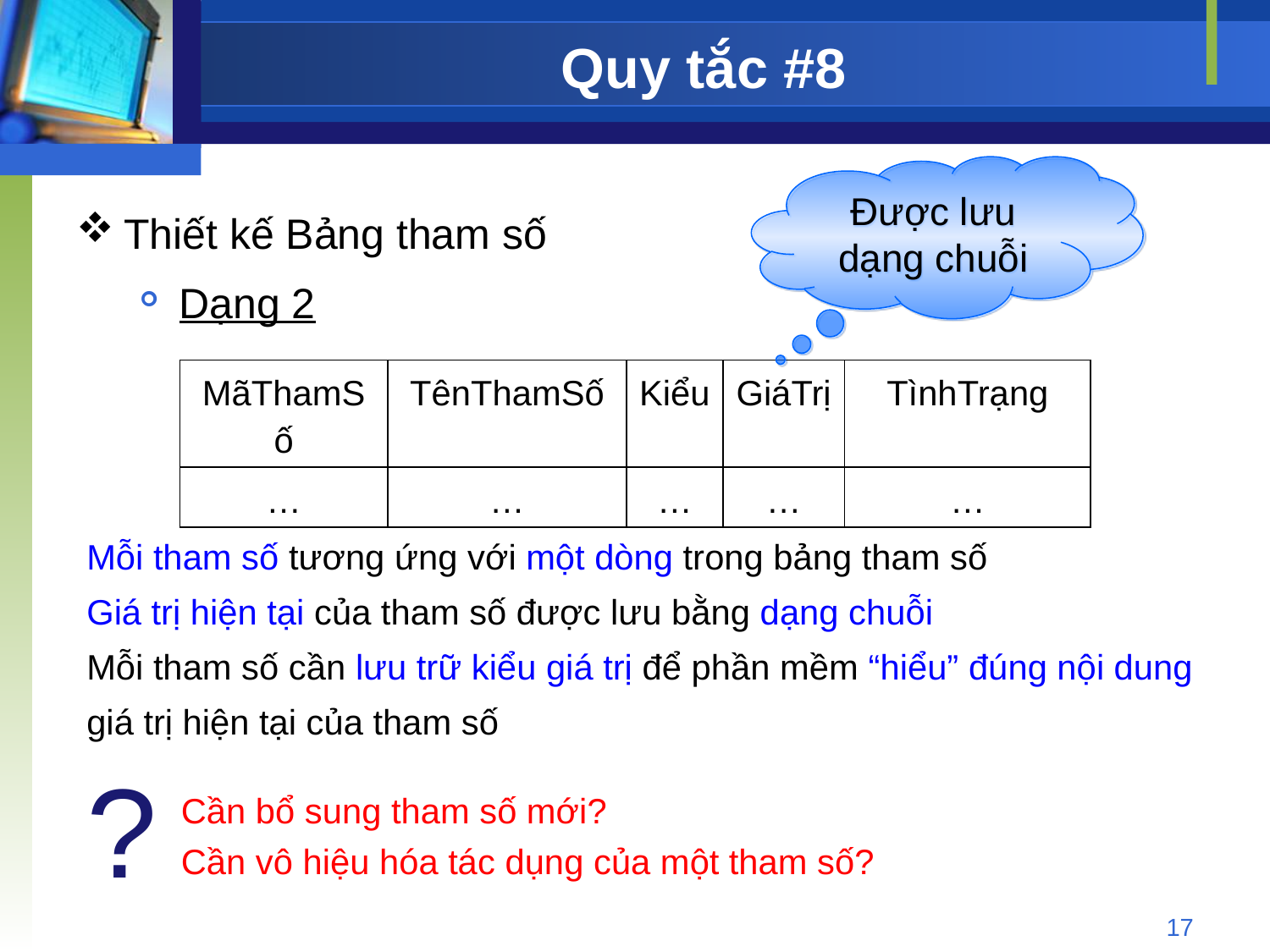

# Quy tắc #8
Được lưu dạng chuỗi
Thiết kế Bảng tham số
Dạng 2
| MãThamSố | TênThamSố | Kiểu | GiáTrị | TìnhTrạng |
| --- | --- | --- | --- | --- |
| … | … | … | … | … |
Mỗi tham số tương ứng với một dòng trong bảng tham số
Giá trị hiện tại của tham số được lưu bằng dạng chuỗi
Mỗi tham số cần lưu trữ kiểu giá trị để phần mềm “hiểu” đúng nội dung
giá trị hiện tại của tham số
?
Cần bổ sung tham số mới?
Cần vô hiệu hóa tác dụng của một tham số?
17